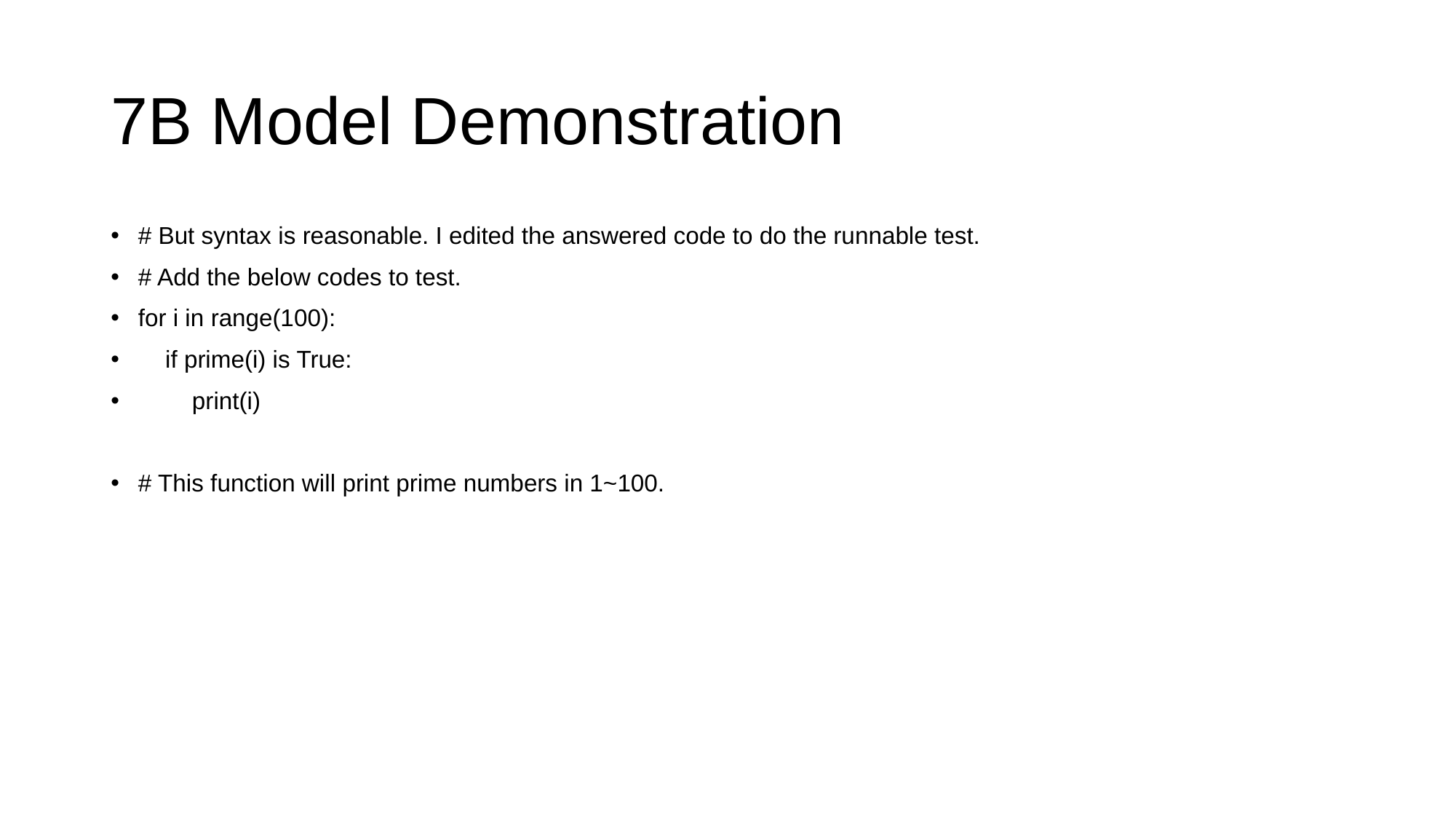

# 7B Model Demonstration
# But syntax is reasonable. I edited the answered code to do the runnable test.
# Add the below codes to test.
for i in range(100):
    if prime(i) is True:
        print(i)

# This function will print prime numbers in 1~100.